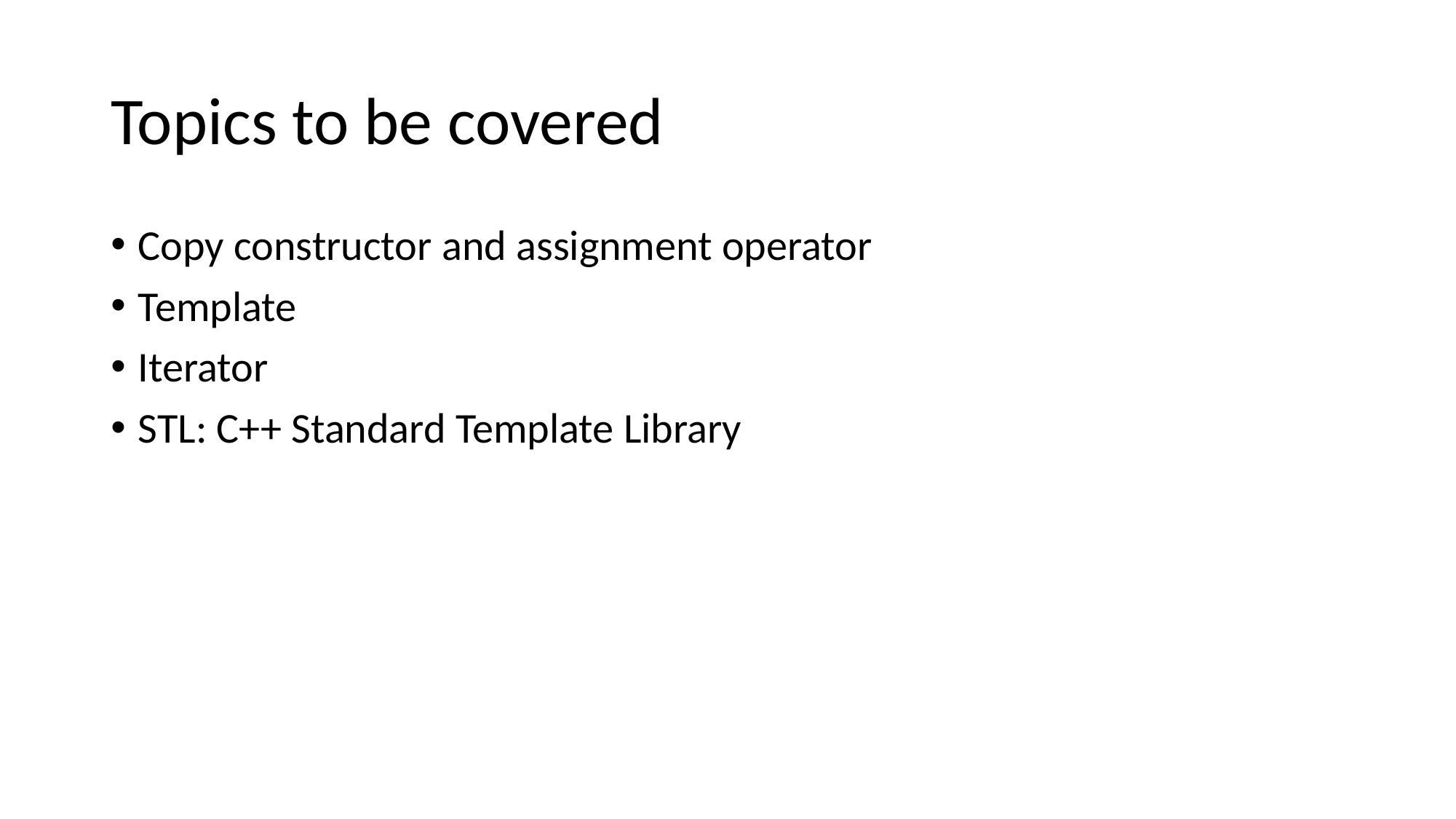

# Topics to be covered
Copy constructor and assignment operator
Template
Iterator
STL: C++ Standard Template Library